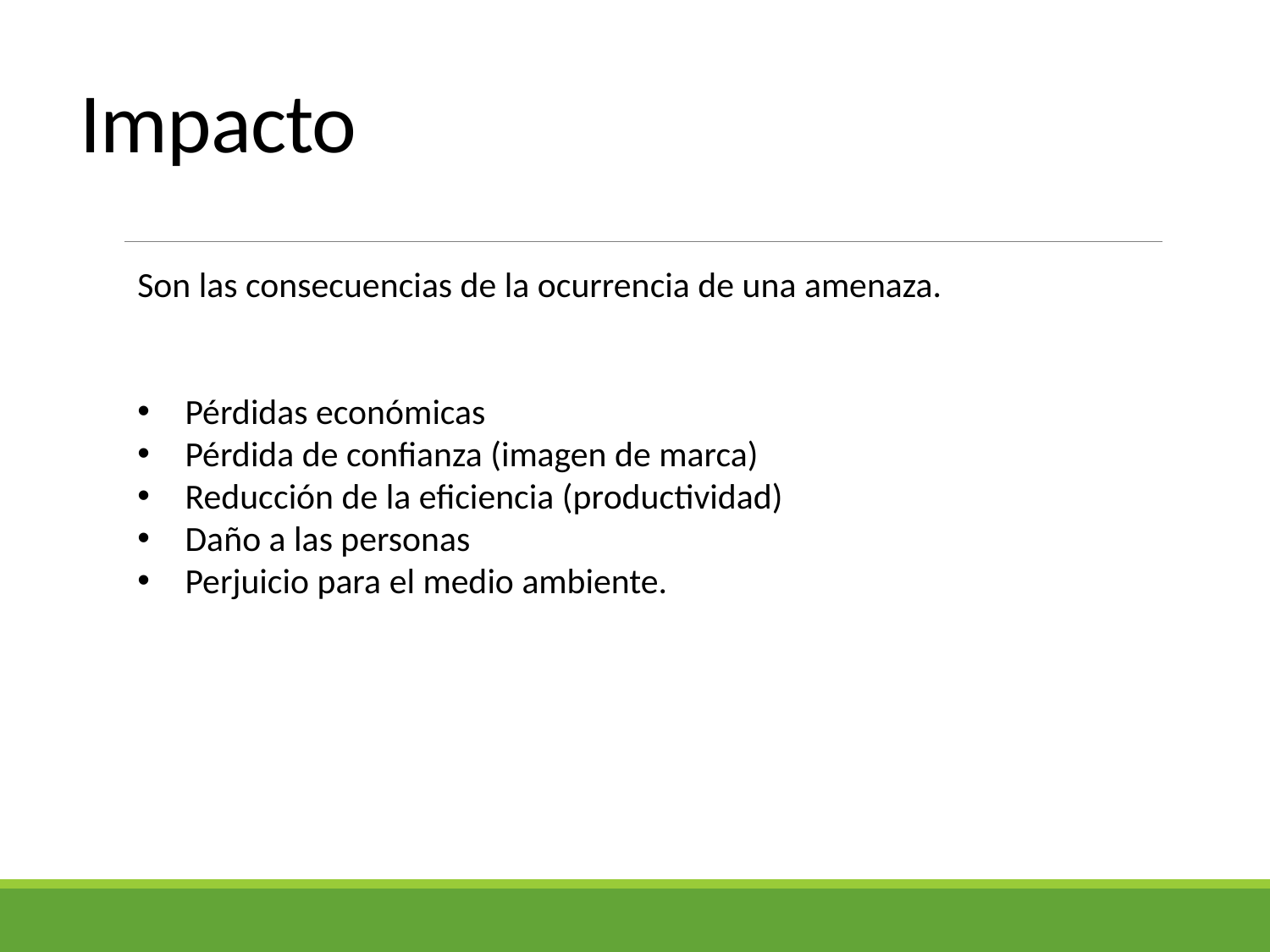

# Impacto
Son las consecuencias de la ocurrencia de una amenaza.

Pérdidas económicas
Pérdida de confianza (imagen de marca)
Reducción de la eficiencia (productividad)
Daño a las personas
Perjuicio para el medio ambiente.